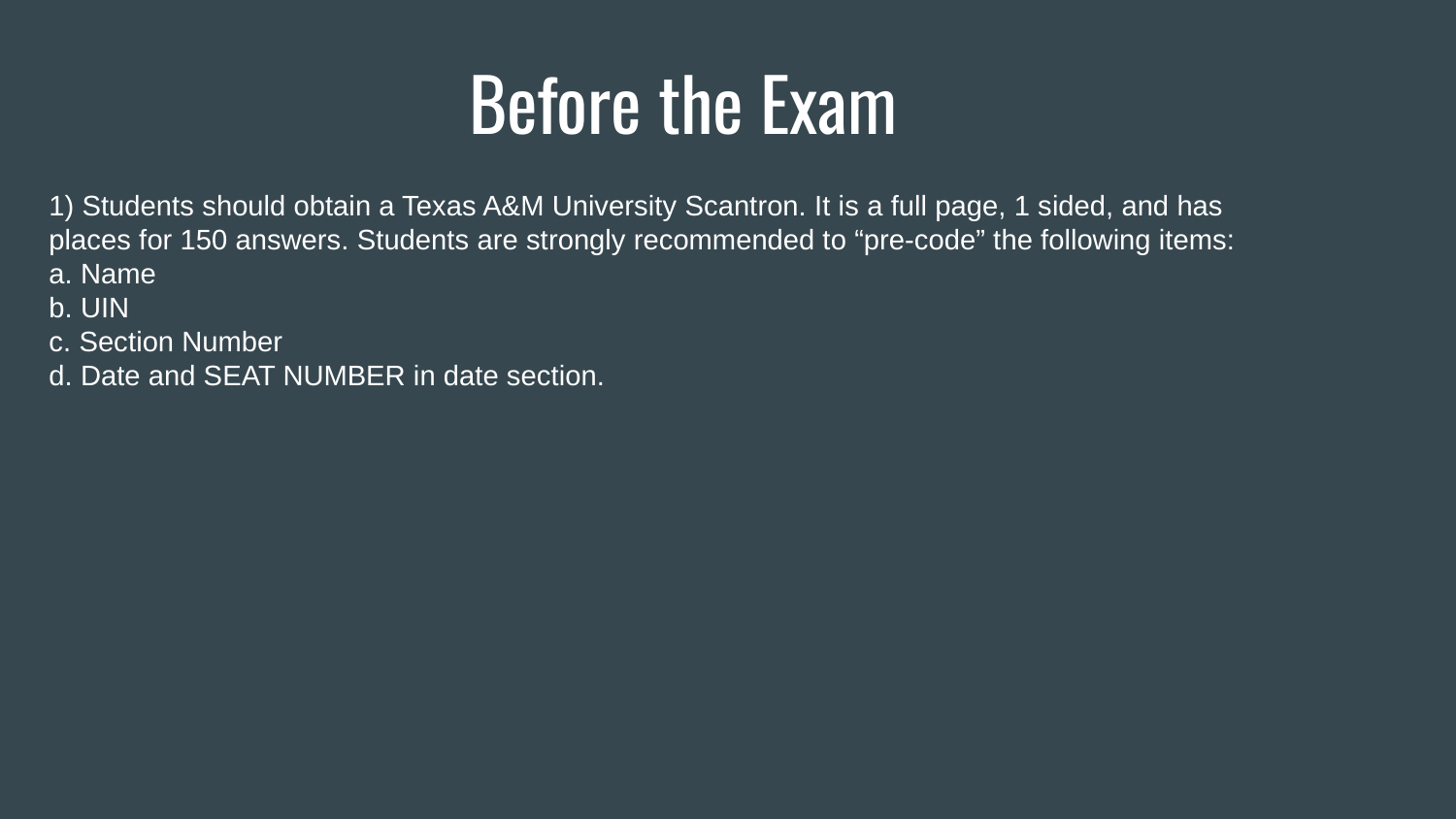

# Before the Exam
1) Students should obtain a Texas A&M University Scantron. It is a full page, 1 sided, and has
places for 150 answers. Students are strongly recommended to “pre-code” the following items:
a. Name
b. UIN
c. Section Number
d. Date and SEAT NUMBER in date section.